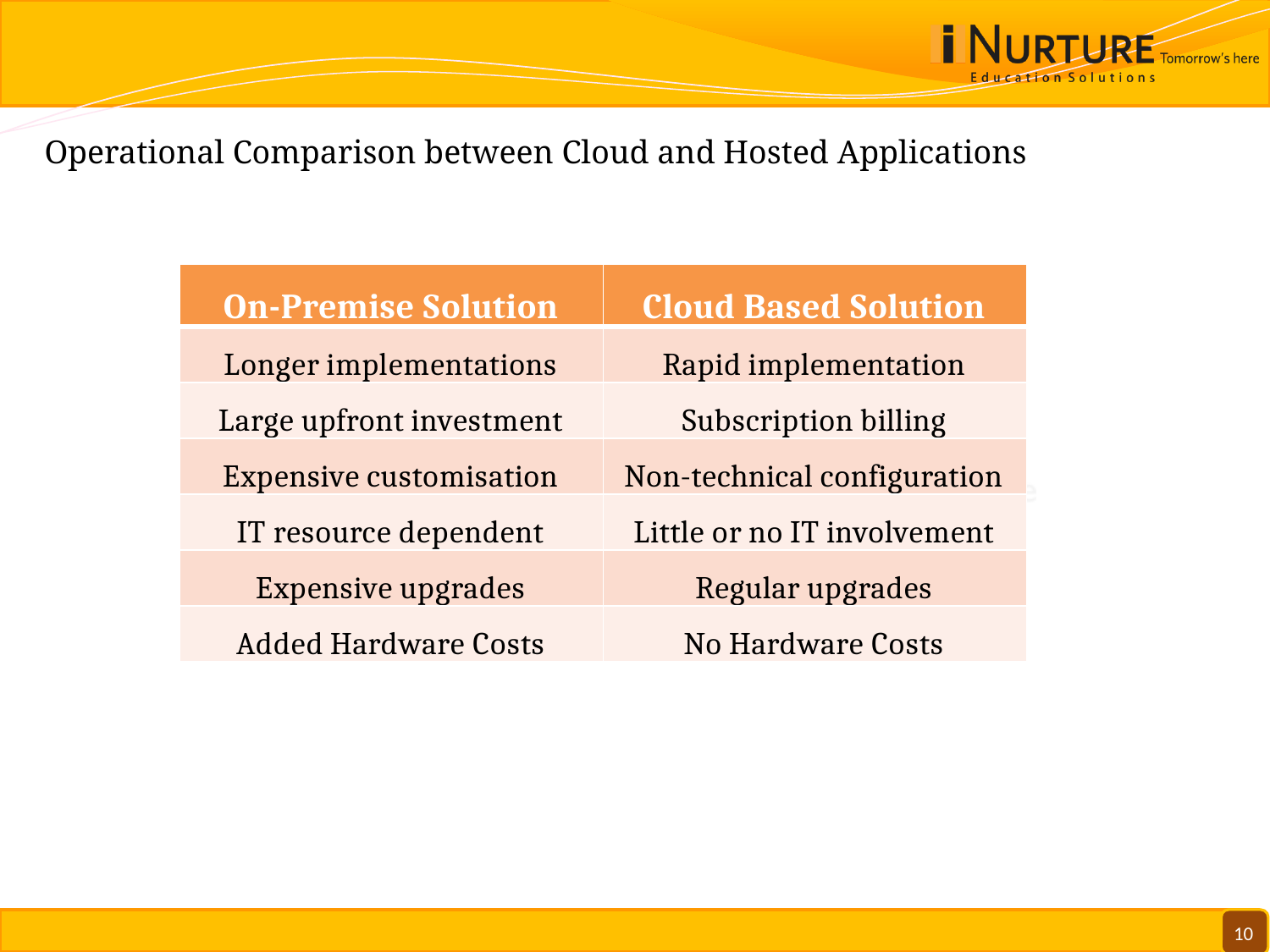

#
Operational Comparison between Cloud and Hosted Applications

| On-Premise Solution | Cloud Based Solution |
| --- | --- |
| Longer implementations | Rapid implementation |
| Large upfront investment | Subscription billing |
| Expensive customisation | Non-technical configuration |
| IT resource dependent | Little or no IT involvement |
| Expensive upgrades | Regular upgrades |
| Added Hardware Costs | No Hardware Costs |
10